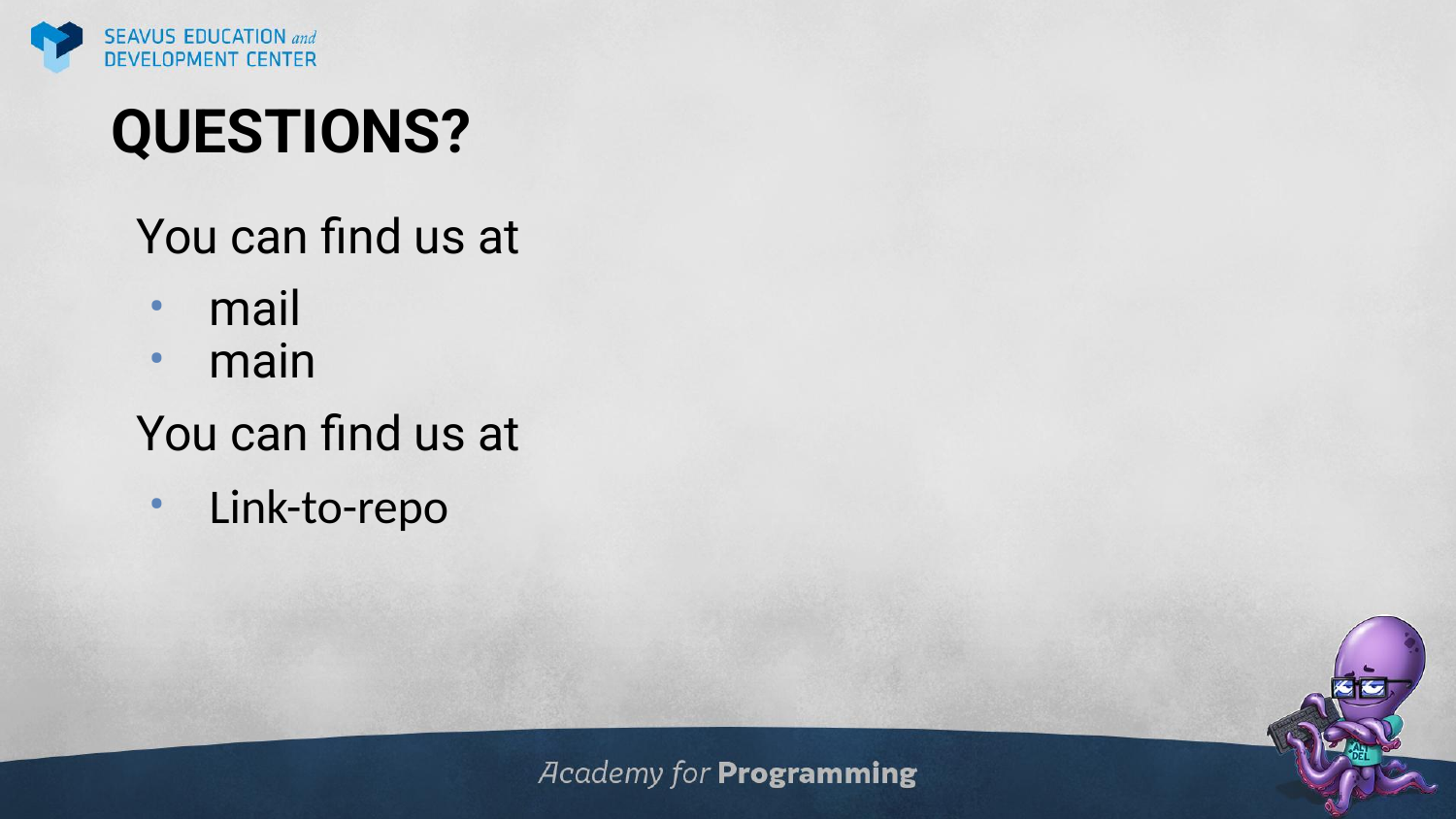

# QUESTIONS?
You can find us at
mail
main
You can find us at
Link-to-repo